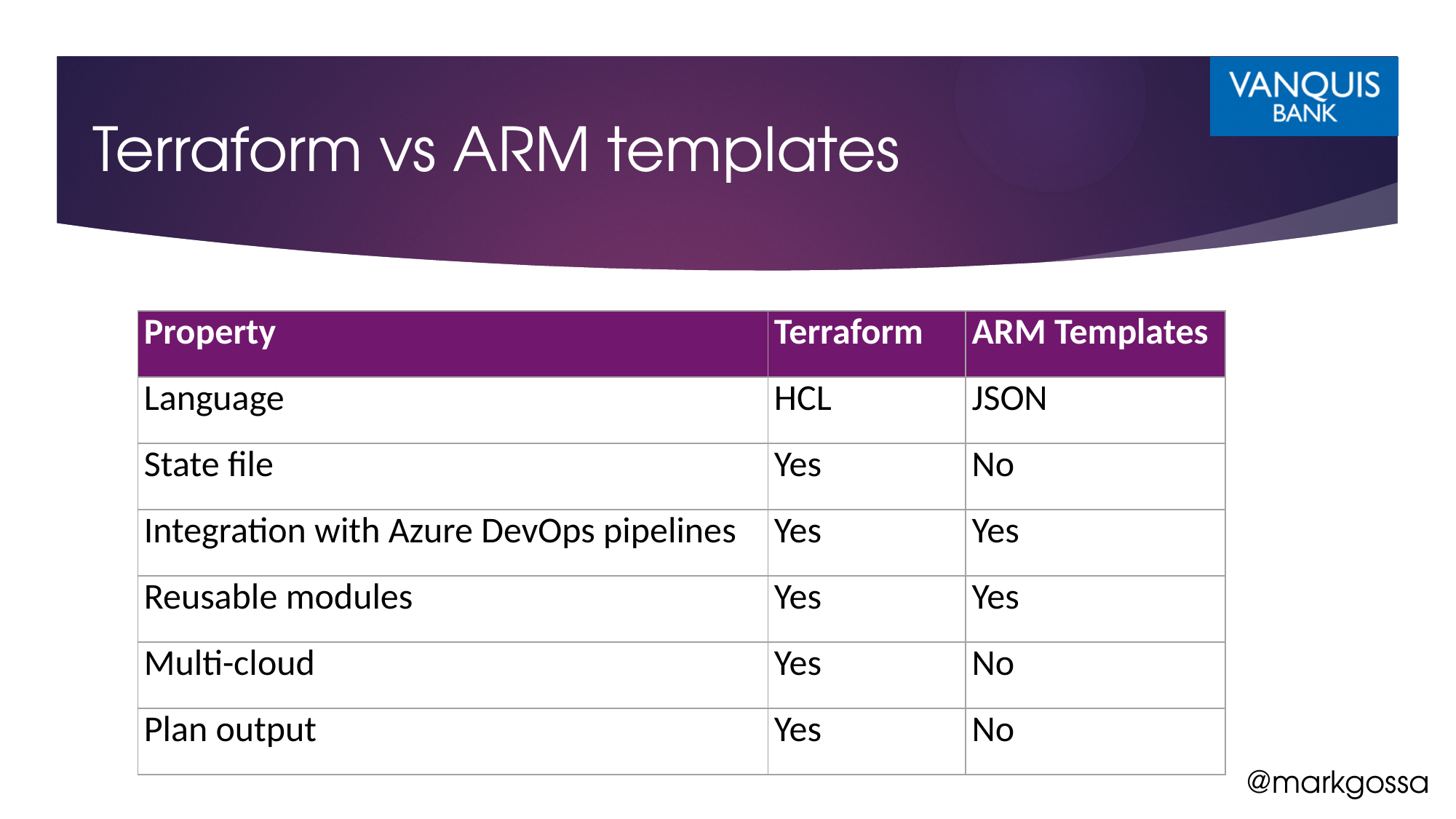

Terraform vs ARM templates
| Property | Terraform | ARM Templates |
| --- | --- | --- |
| Language | HCL | JSON |
| State file | Yes | No |
| Integration with Azure DevOps pipelines | Yes | Yes |
| Reusable modules | Yes | Yes |
| Multi-cloud | Yes | No |
| Plan output | Yes | No |